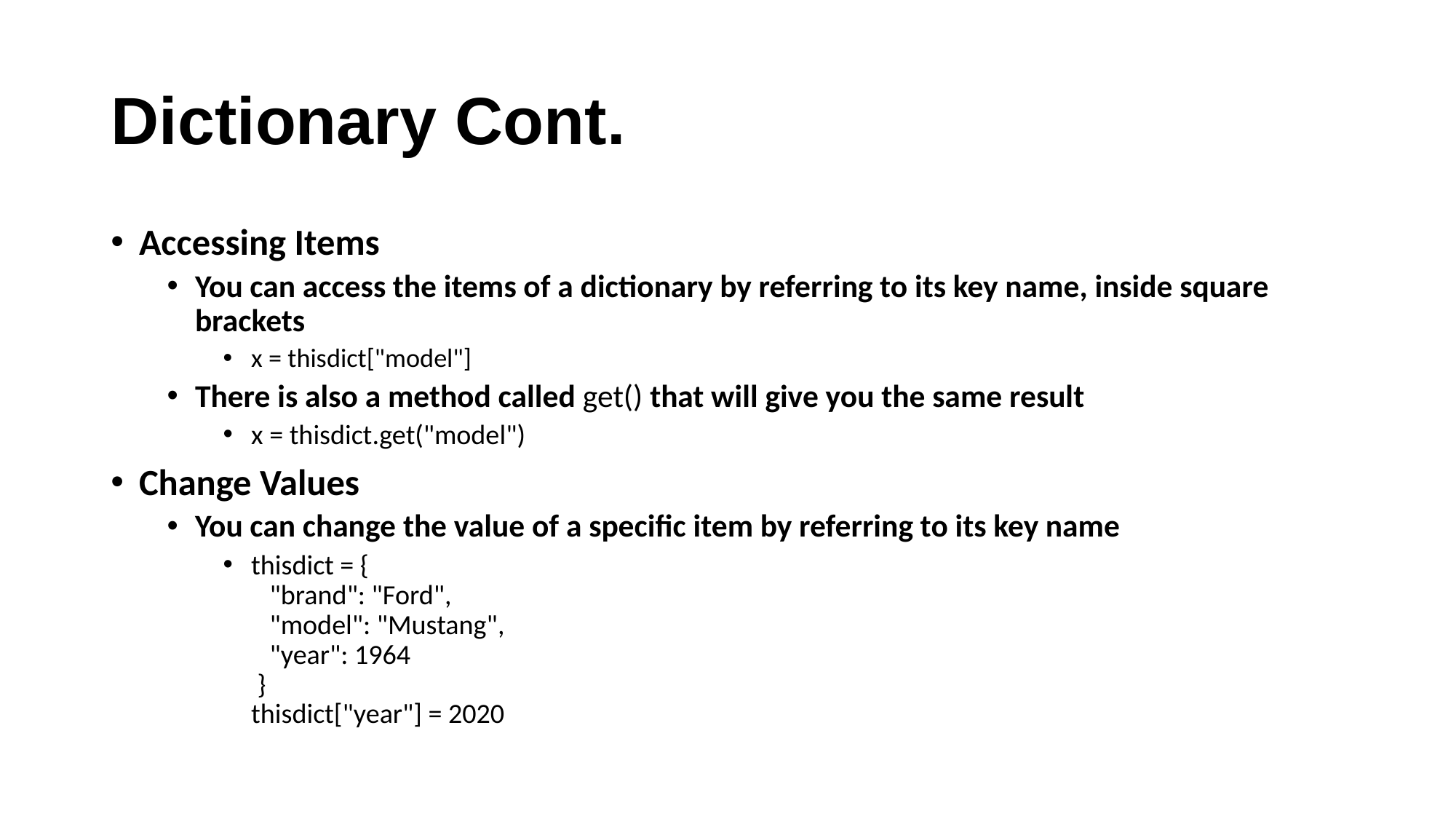

# Dictionary Cont.
Accessing Items
You can access the items of a dictionary by referring to its key name, inside square brackets
x = thisdict["model"]
There is also a method called get() that will give you the same result
x = thisdict.get("model")
Change Values
You can change the value of a specific item by referring to its key name
thisdict = {
   "brand": "Ford",
   "model": "Mustang",
   "year": 1964
 }
thisdict["year"] = 2020